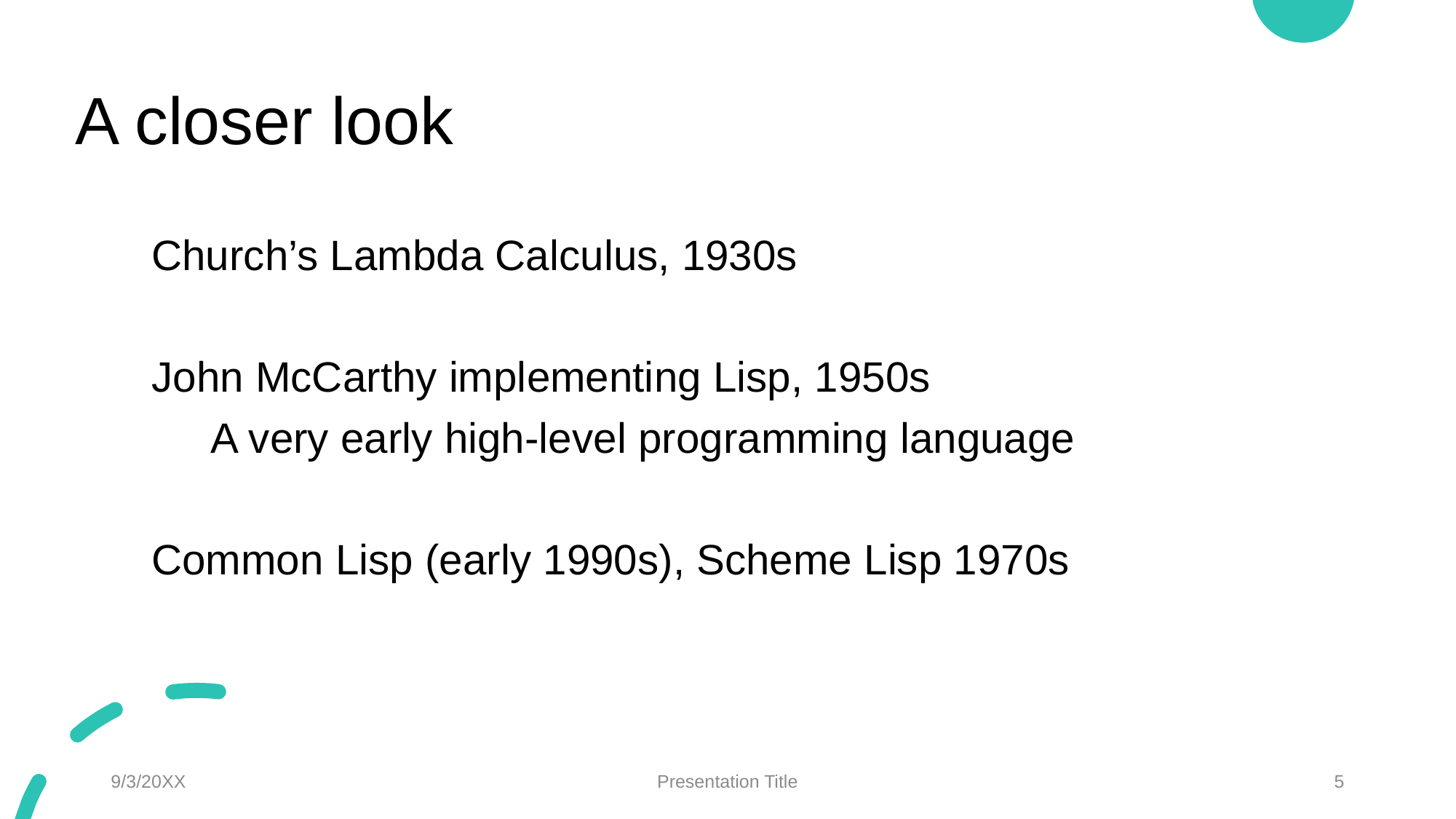

# A closer look
Church’s Lambda Calculus, 1930s

John McCarthy implementing Lisp, 1950s
     A very early high-level programming language

Common Lisp (early 1990s), Scheme Lisp 1970s

9/3/20XX
Presentation Title
5